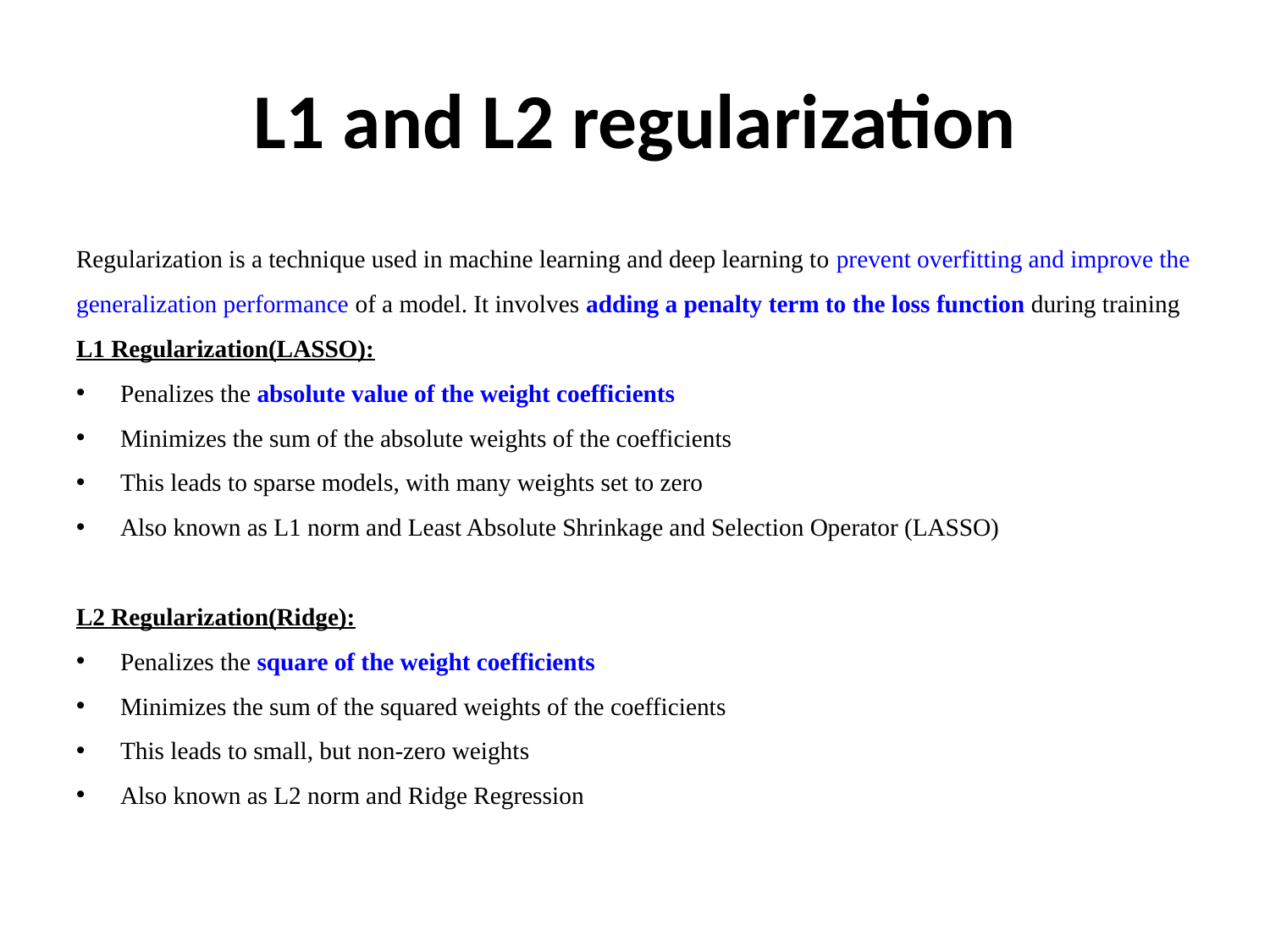

# L1 and L2 regularization
Regularization is a technique used in machine learning and deep learning to prevent overfitting and improve the generalization performance of a model. It involves adding a penalty term to the loss function during training
L1 Regularization(LASSO):
Penalizes the absolute value of the weight coefficients
Minimizes the sum of the absolute weights of the coefficients
This leads to sparse models, with many weights set to zero
Also known as L1 norm and Least Absolute Shrinkage and Selection Operator (LASSO)

L2 Regularization(Ridge):
Penalizes the square of the weight coefficients
Minimizes the sum of the squared weights of the coefficients
This leads to small, but non-zero weights
Also known as L2 norm and Ridge Regression